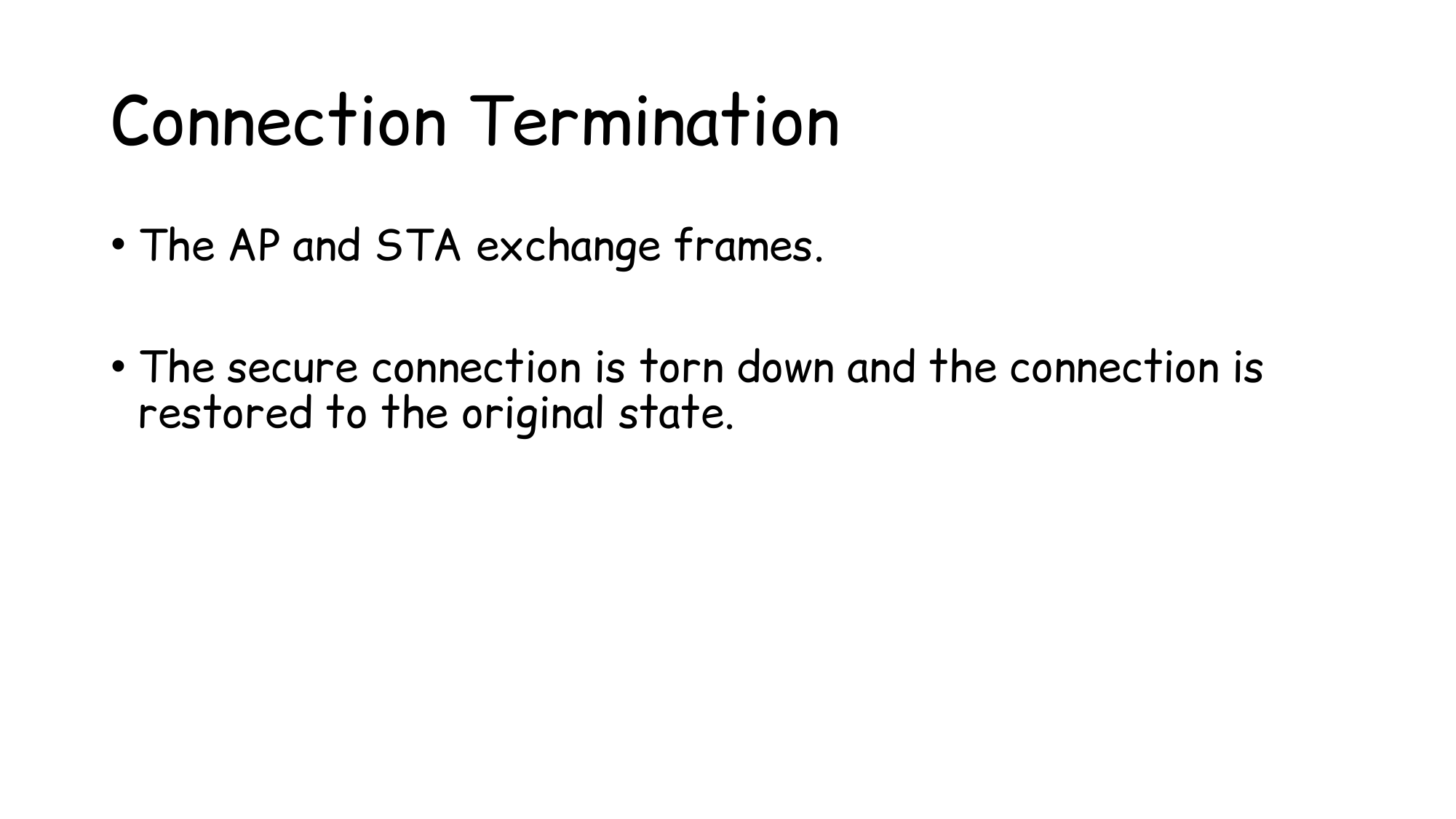

# Connection Termination
The AP and STA exchange frames.

The secure connection is torn down and the connection is restored to the original state.